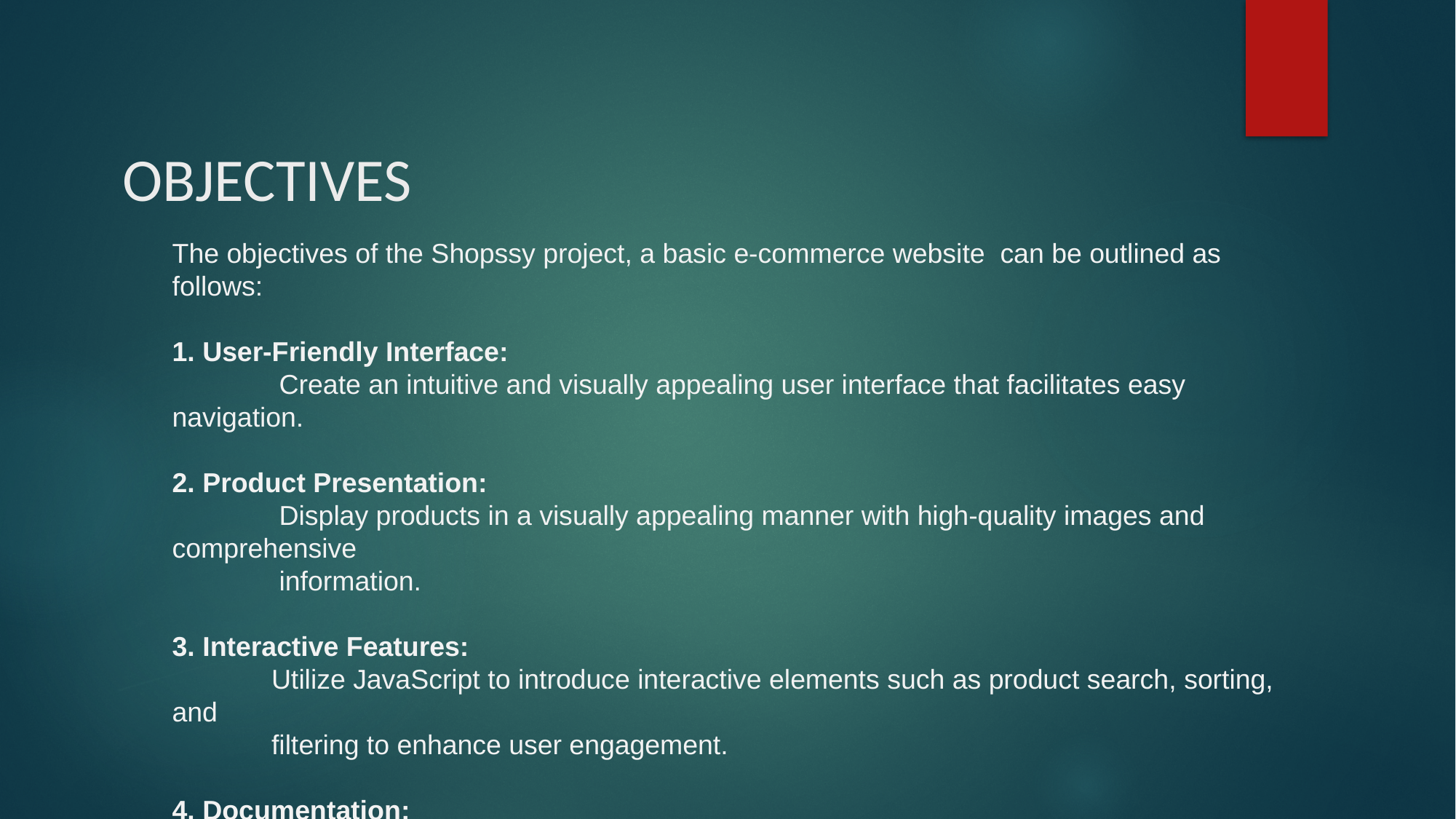

# OBJECTIVES
The objectives of the Shopssy project, a basic e-commerce website  can be outlined as follows:

1. User-Friendly Interface:
              Create an intuitive and visually appealing user interface that facilitates easy navigation.

2. Product Presentation:
              Display products in a visually appealing manner with high-quality images and comprehensive
              information.

3. Interactive Features:
             Utilize JavaScript to introduce interactive elements such as product search, sorting, and
             filtering to enhance user engagement.

4. Documentation:
             Create comprehensive documentation that explains the project structure, code organization,
             and key functionalities.